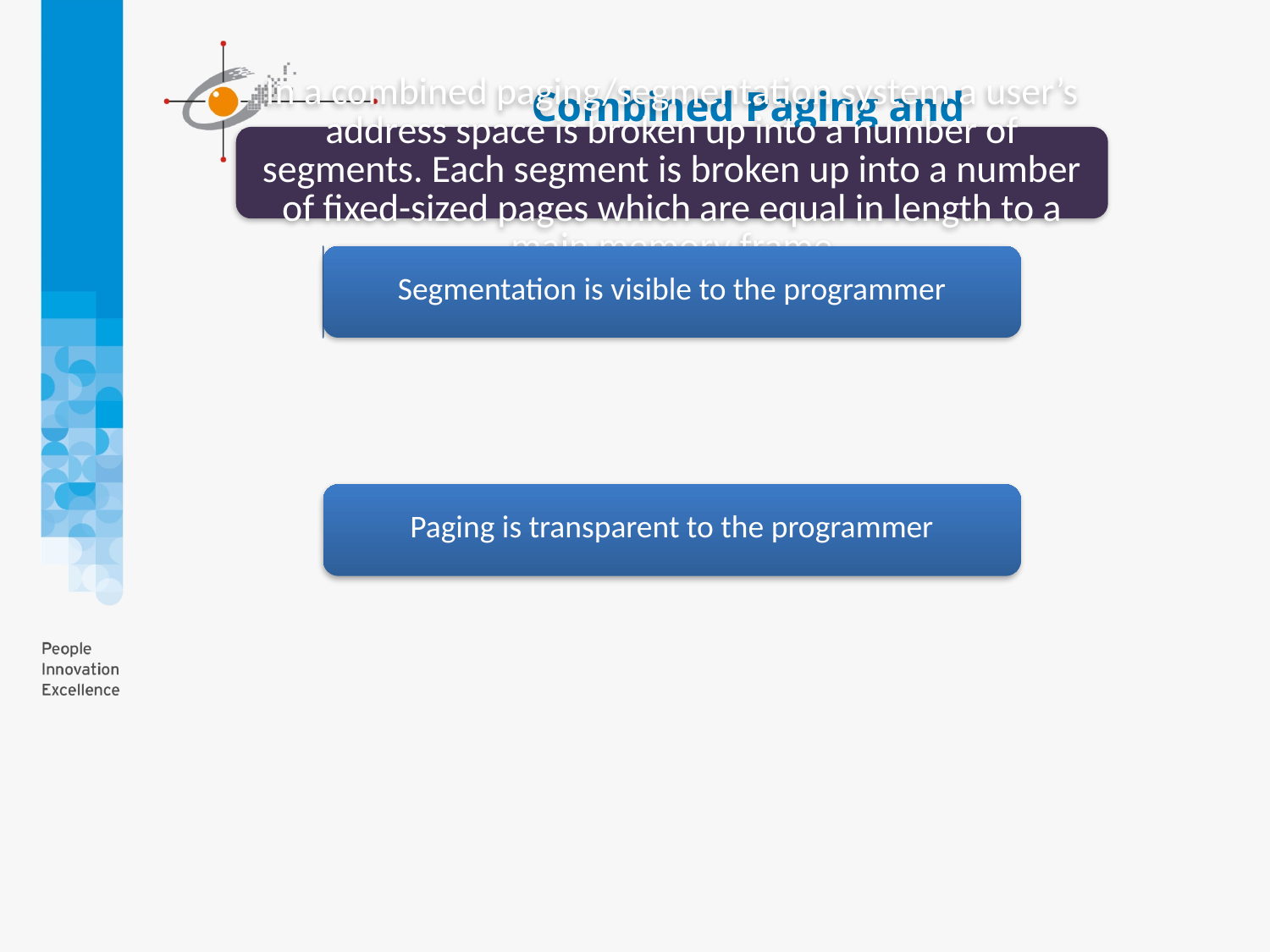

# Combined Paging and Segmentation
Segmentation is visible to the programmer
Paging is transparent to the programmer